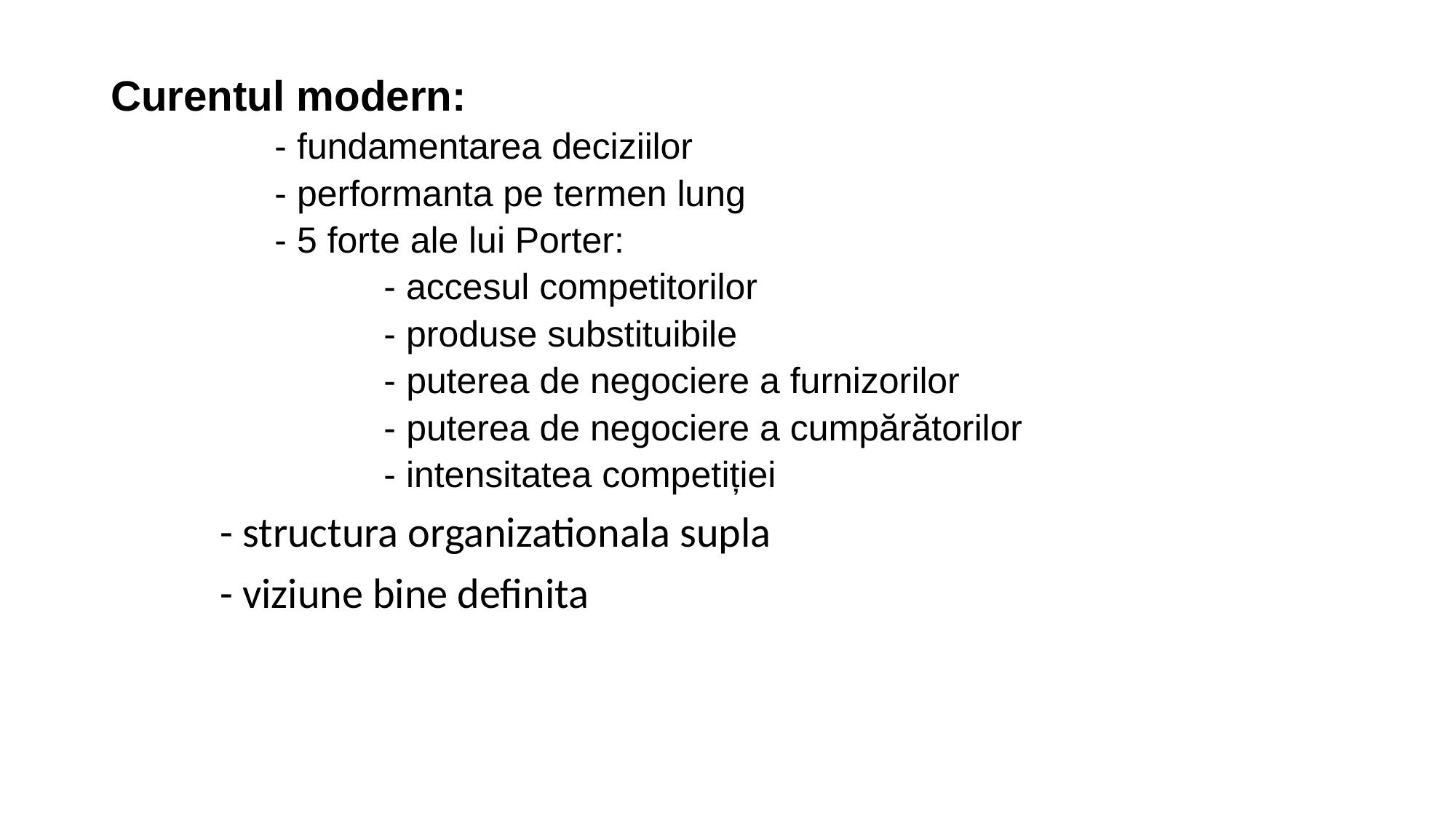

Curentul modern:
	- fundamentarea deciziilor
	- performanta pe termen lung
	- 5 forte ale lui Porter:
		- accesul competitorilor
		- produse substituibile
		- puterea de negociere a furnizorilor
		- puterea de negociere a cumpărătorilor
		- intensitatea competiției
	- structura organizationala supla
	- viziune bine definita